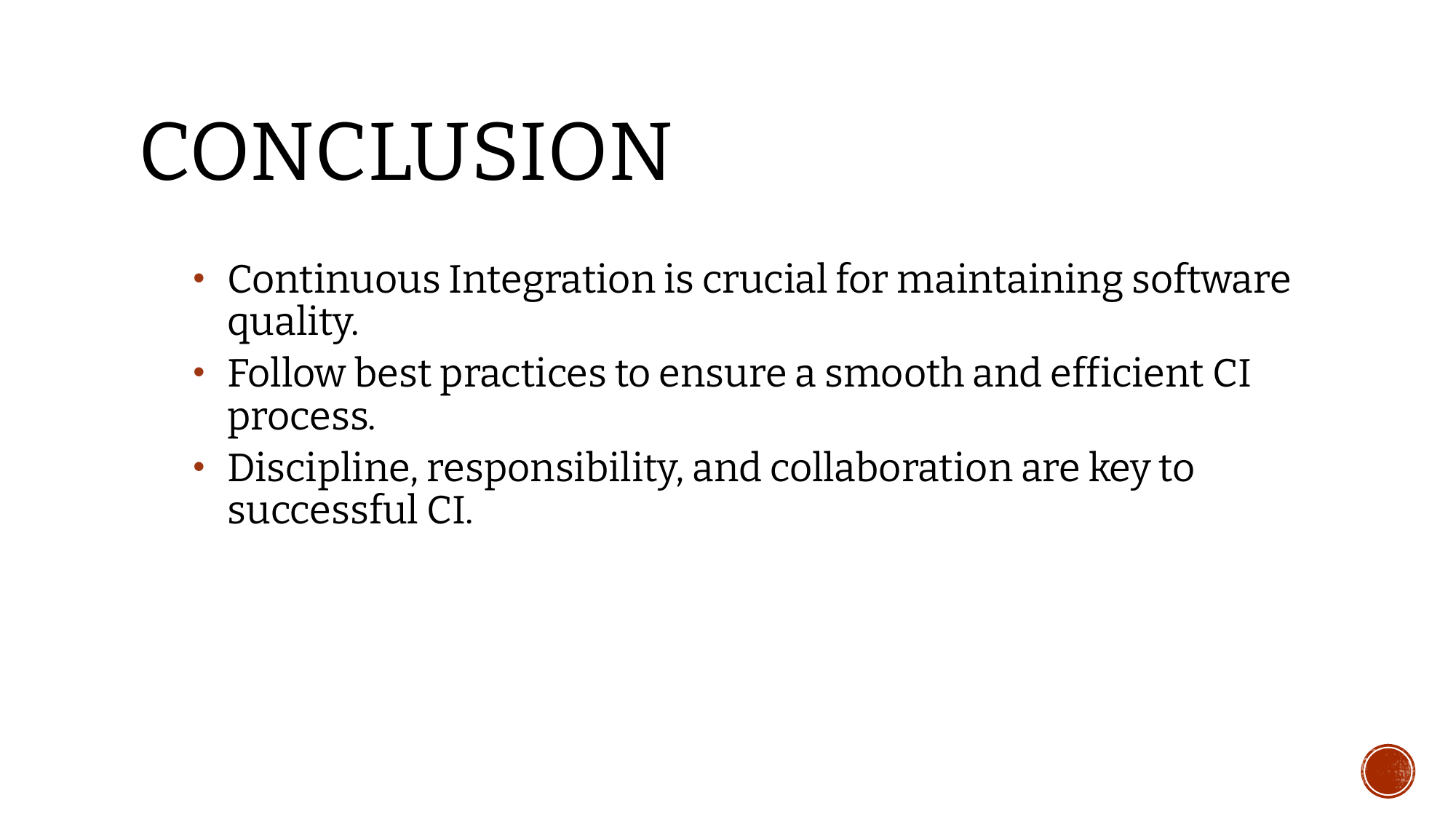

# CONCLUSION
Continuous Integration is crucial for maintaining software quality.
Follow best practices to ensure a smooth and efficient CI process.
Discipline, responsibility, and collaboration are key to successful CI.